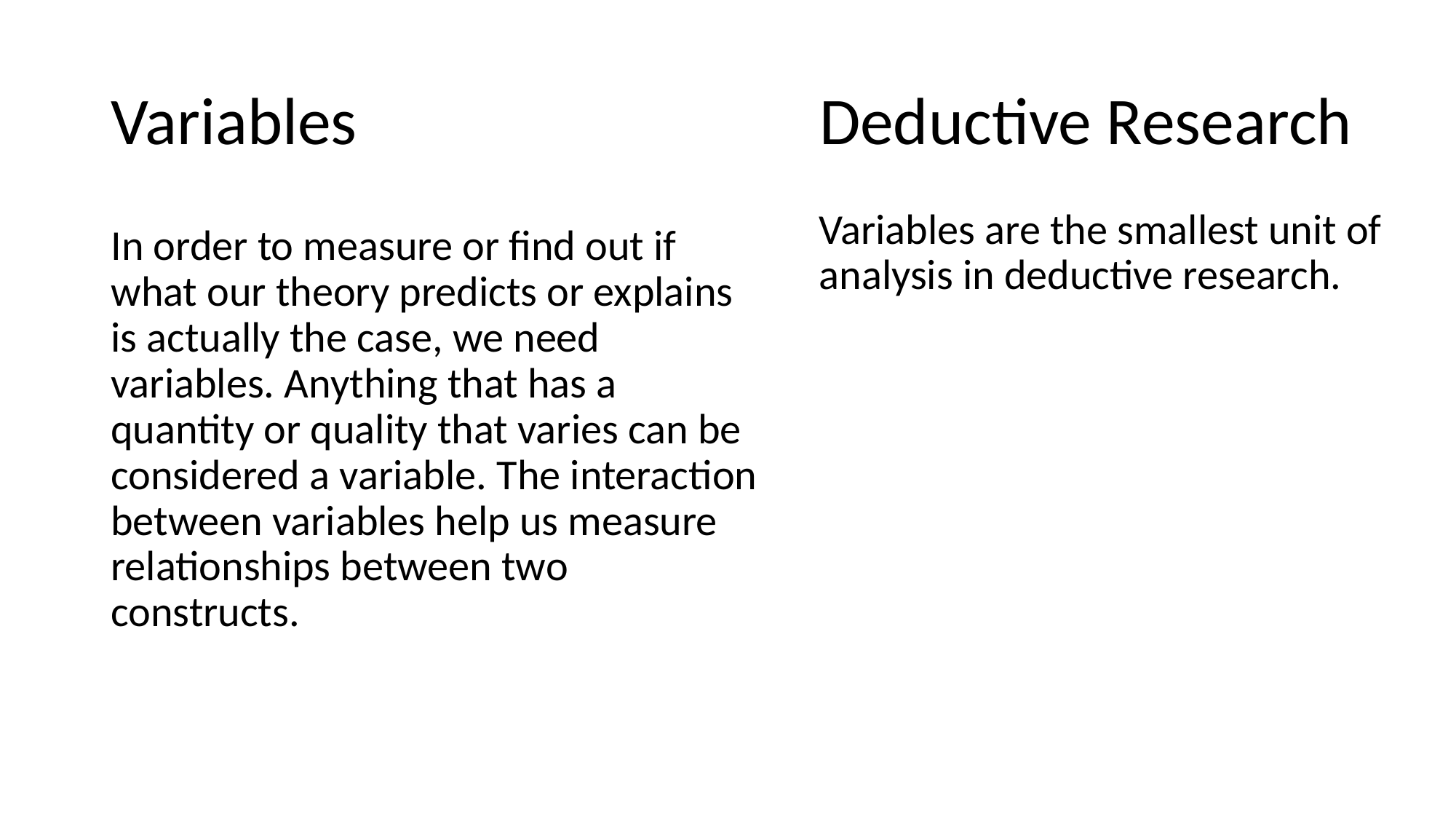

# Variables
Deductive Research
Variables are the smallest unit of analysis in deductive research.
In order to measure or find out if what our theory predicts or explains is actually the case, we need variables. Anything that has a quantity or quality that varies can be considered a variable. The interaction between variables help us measure relationships between two constructs.